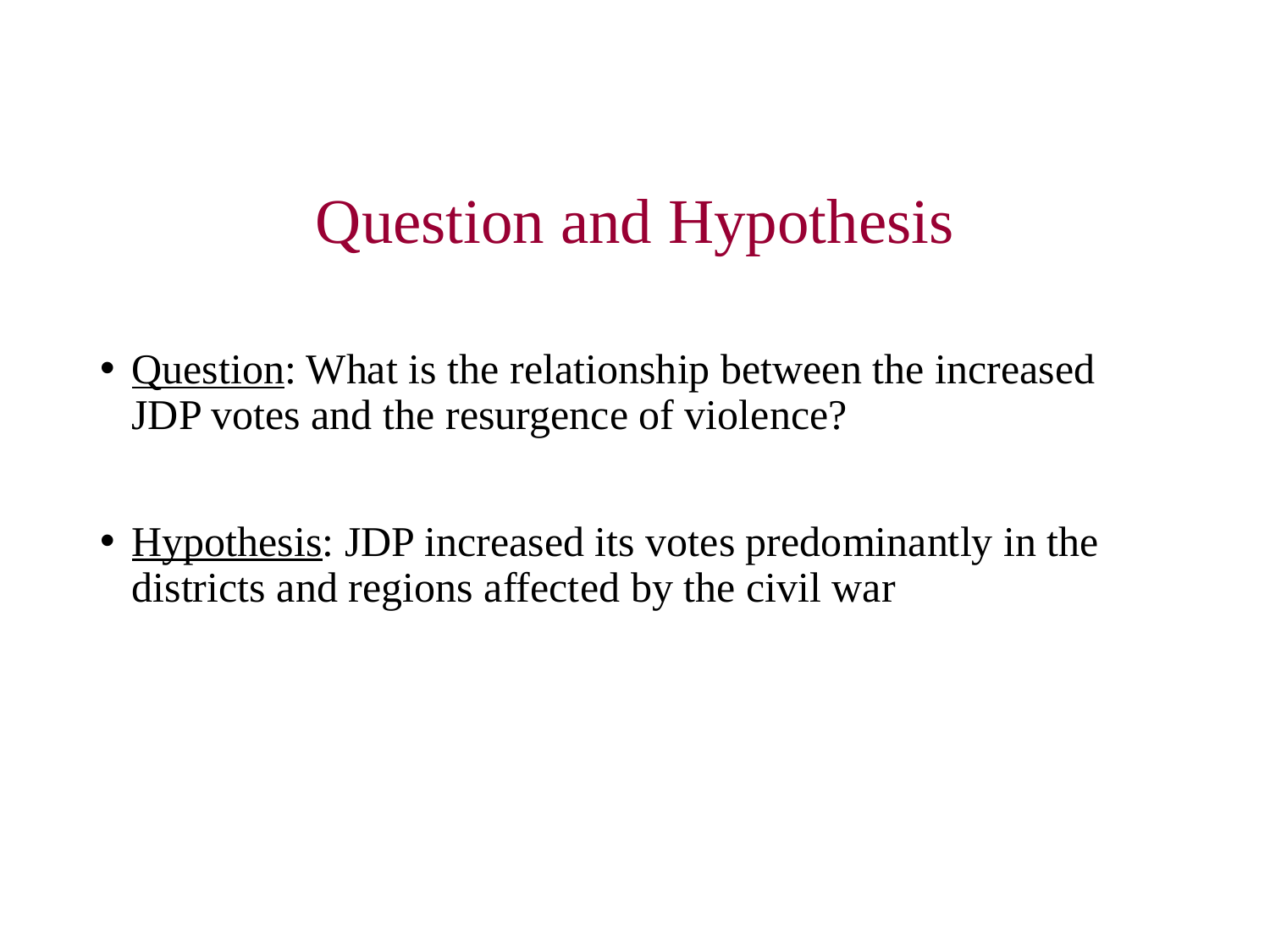

# Question and Hypothesis
Question: What is the relationship between the increased JDP votes and the resurgence of violence?

Hypothesis: JDP increased its votes predominantly in the districts and regions affected by the civil war